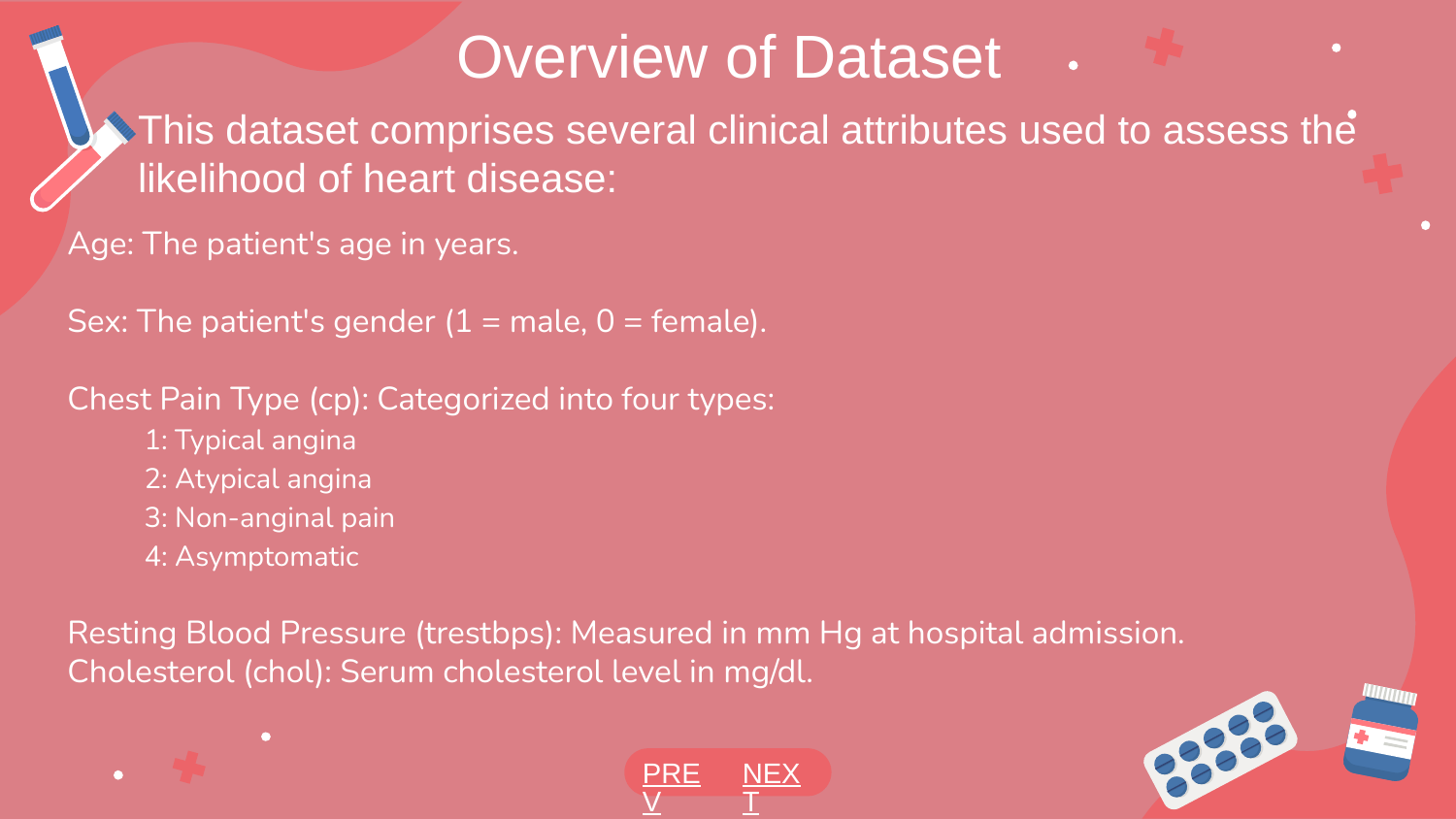

# Overview of Dataset
This dataset comprises several clinical attributes used to assess the likelihood of heart disease:
Age: The patient's age in years.

Sex: The patient's gender (1 = male, 0 = female).

Chest Pain Type (cp): Categorized into four types:
1: Typical angina
2: Atypical angina
3: Non-anginal pain
4: Asymptomatic

Resting Blood Pressure (trestbps): Measured in mm Hg at hospital admission.
Cholesterol (chol): Serum cholesterol level in mg/dl.

PREV
NEXT